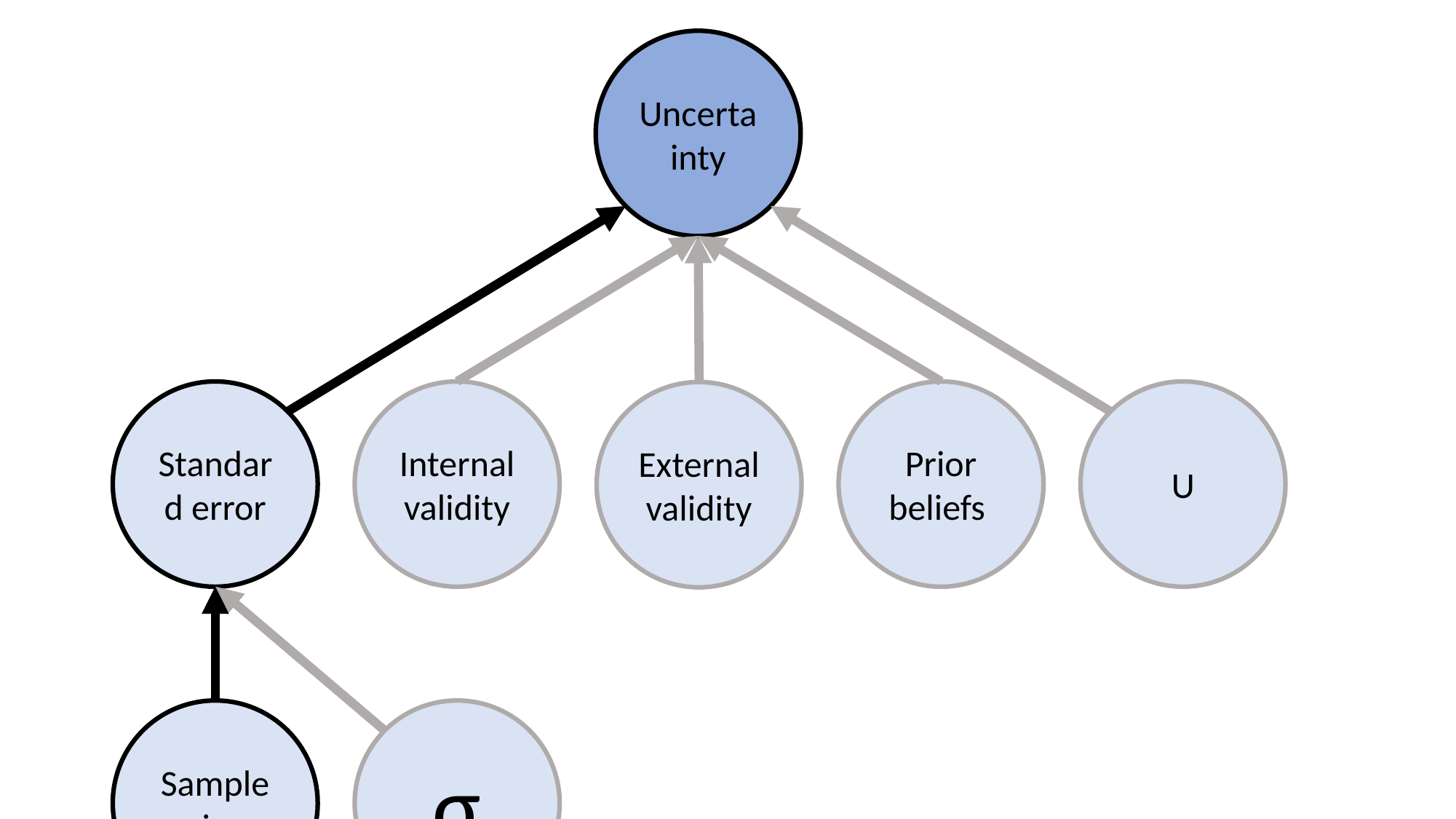

Uncertainty
Standard error
Internal validity
Prior beliefs
U
External validity
Sample size
σ